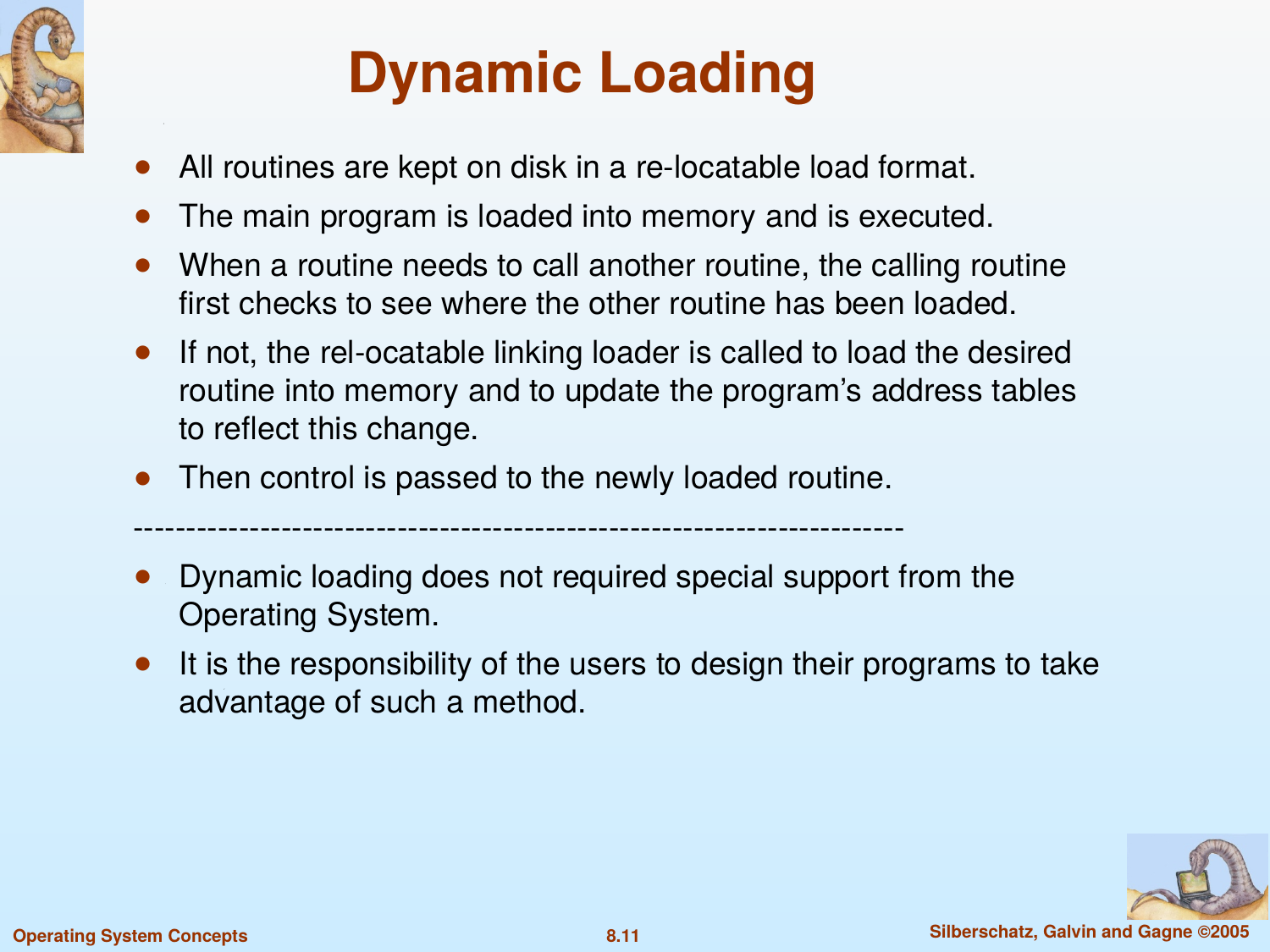

# Dynamic Loading
All routines are kept on disk in a re-locatable load format.
The main program is loaded into memory and is executed.
When a routine needs to call another routine, the calling routine first checks to see where the other routine has been loaded.
If not, the rel-ocatable linking loader is called to load the desired routine into memory and to update the program’s address tables to reflect this change.
Then control is passed to the newly loaded routine.
-------------------------------------------------------------------------
Dynamic loading does not required special support from the Operating System.
It is the responsibility of the users to design their programs to take  advantage of such a method.